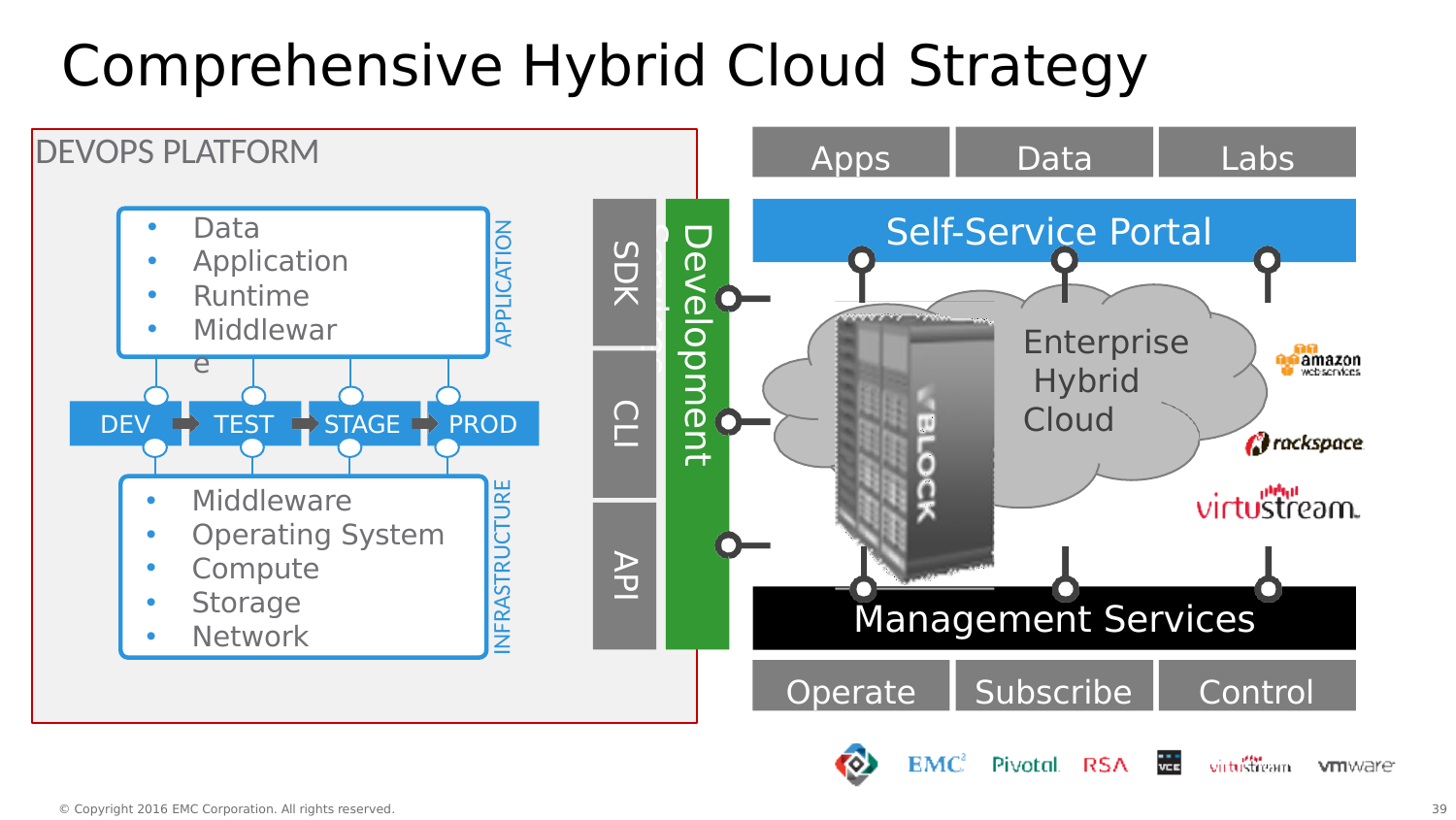

# Comprehensive Hybrid Cloud Strategy
DEVOPS PLATFORM

Data
Application
Runtime
Middleware
Apps
Data
Labs

Self-Service Portal
APPLICATION
Development Services
SDK

Enterprise  Hybrid  Cloud

CLI
DEV	TEST	STAGE

Middleware
Operating System
Compute
Storage
Network
PROD

INFRASTRUCTURE

API

Management Services
Operate
Subscribe
Control
© Copyright 2016 EMC Corporation. All rights reserved.
39